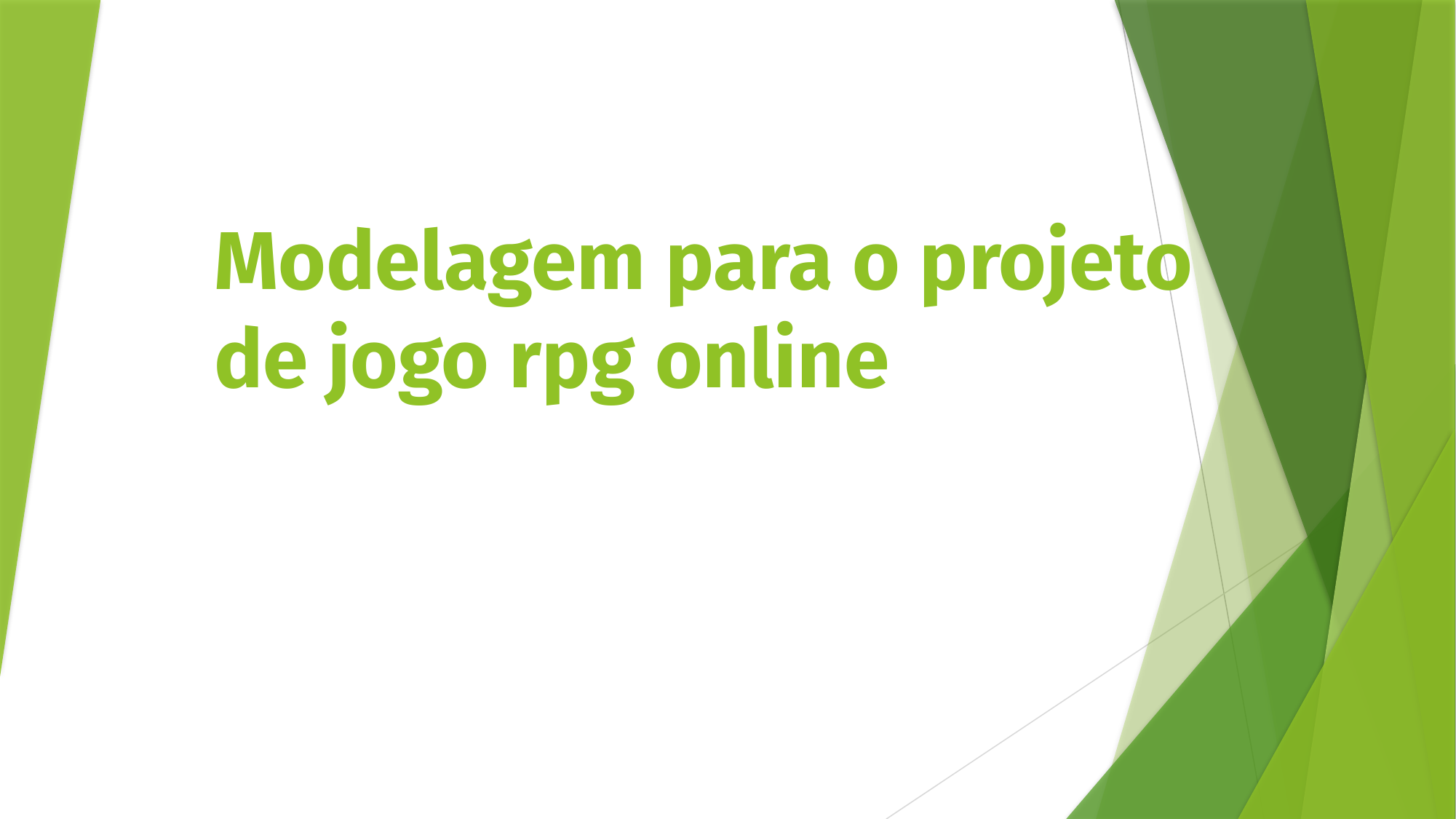

# Modelagem para o projeto de jogo rpg online